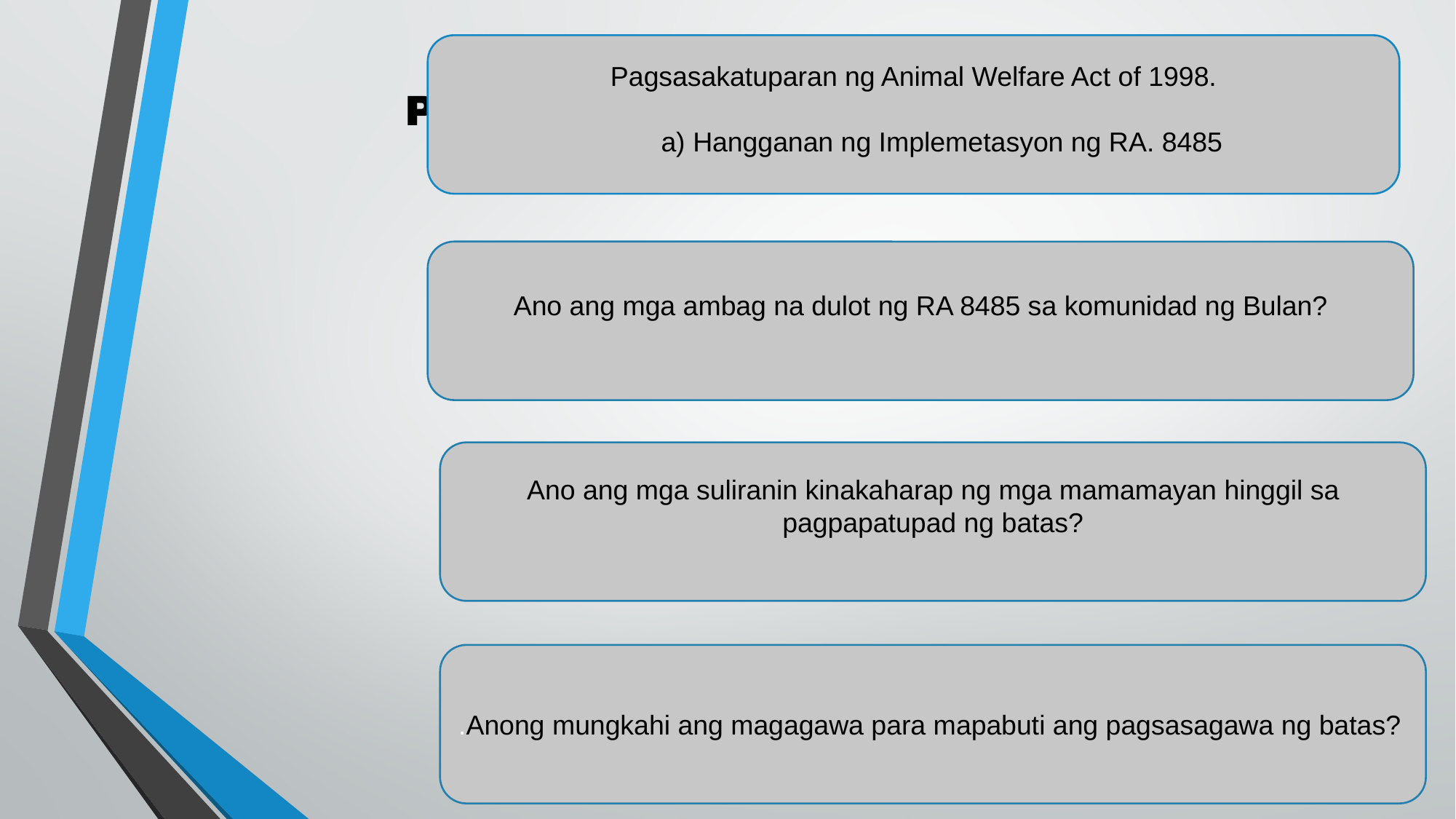

Pagsasakatuparan ng Animal Welfare Act of 1998.
a) Hangganan ng Implemetasyon ng RA. 8485

PAGLALAHAD  NG SULIRANIN
Ano ang mga ambag na dulot ng RA 8485 sa komunidad ng Bulan?

Ano ang mga suliranin kinakaharap ng mga mamamayan hinggil sa pagpapatupad ng batas?

.Anong mungkahi ang magagawa para mapabuti ang pagsasagawa ng batas?